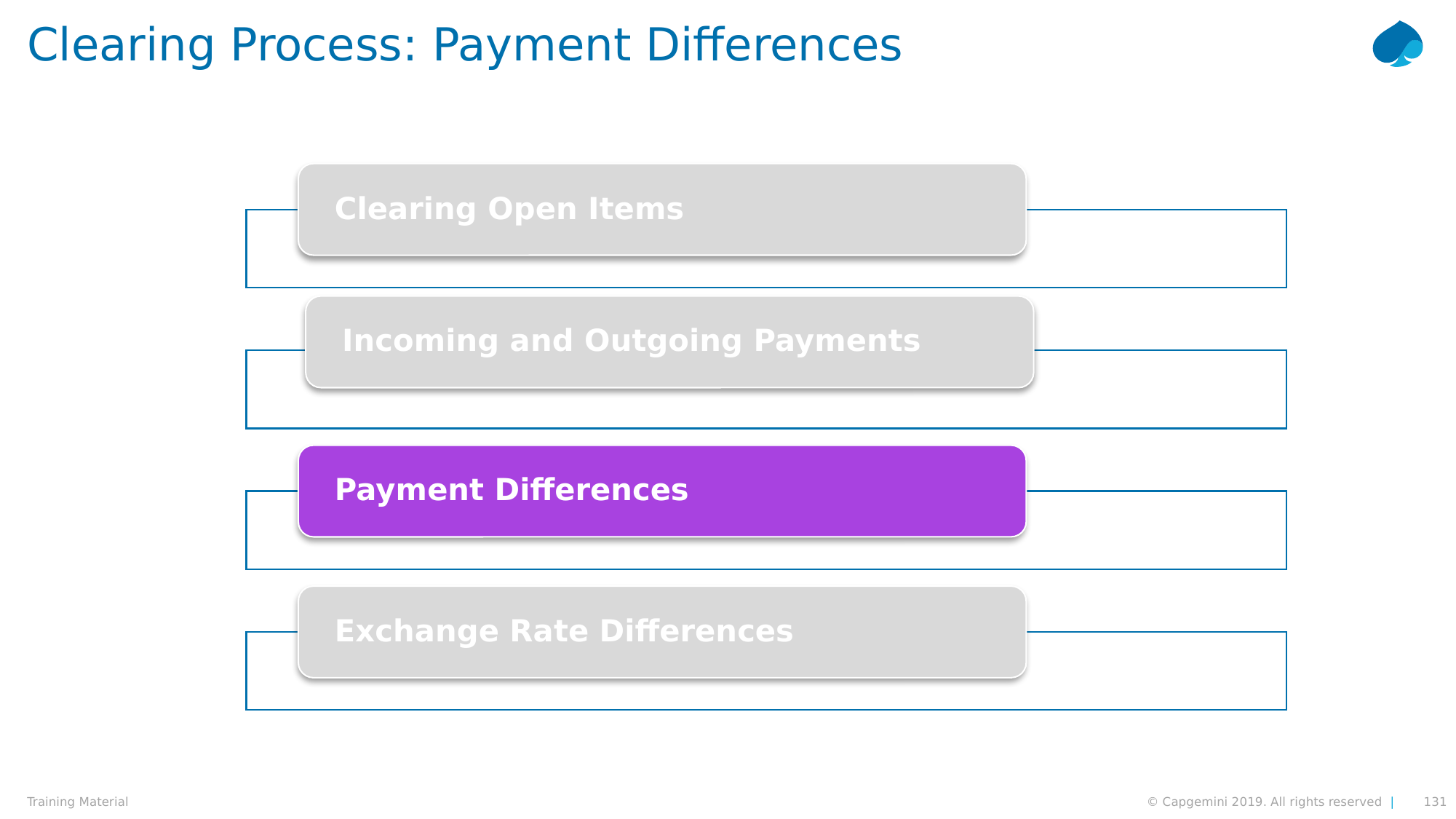

# Clearing Process: Payment Differences
Clearing Open Items
Incoming and Outgoing Payments
Payment Differences
Exchange Rate Differences